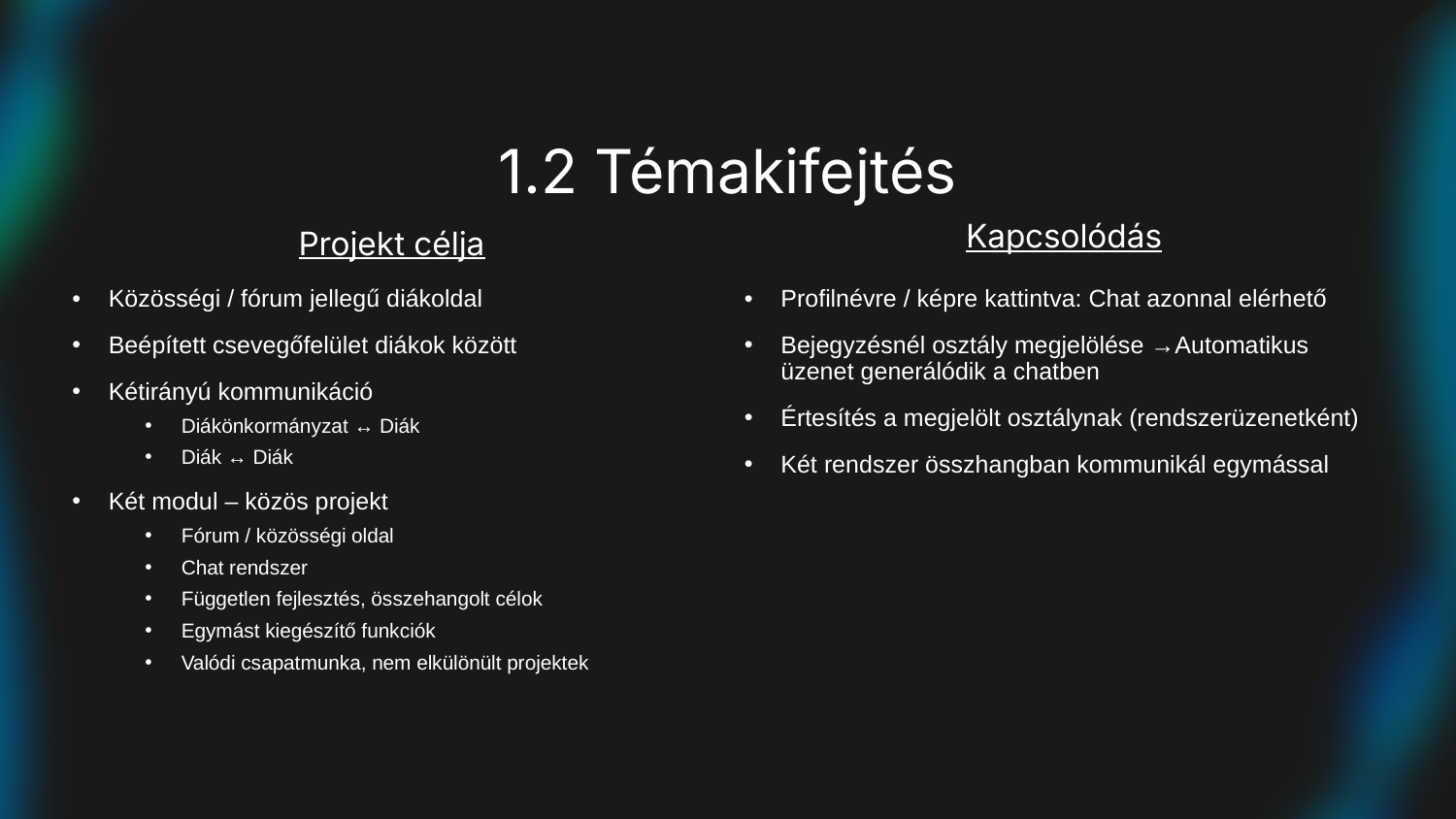

# 1.2 Témakifejtés
Kapcsolódás
Projekt célja
Közösségi / fórum jellegű diákoldal
Beépített csevegőfelület diákok között
Kétirányú kommunikáció
Diákönkormányzat ↔ Diák
Diák ↔ Diák
Két modul – közös projekt
Fórum / közösségi oldal
Chat rendszer
Független fejlesztés, összehangolt célok
Egymást kiegészítő funkciók
Valódi csapatmunka, nem elkülönült projektek

Profilnévre / képre kattintva: Chat azonnal elérhető
Bejegyzésnél osztály megjelölése →Automatikus üzenet generálódik a chatben
Értesítés a megjelölt osztálynak (rendszerüzenetként)
Két rendszer összhangban kommunikál egymással